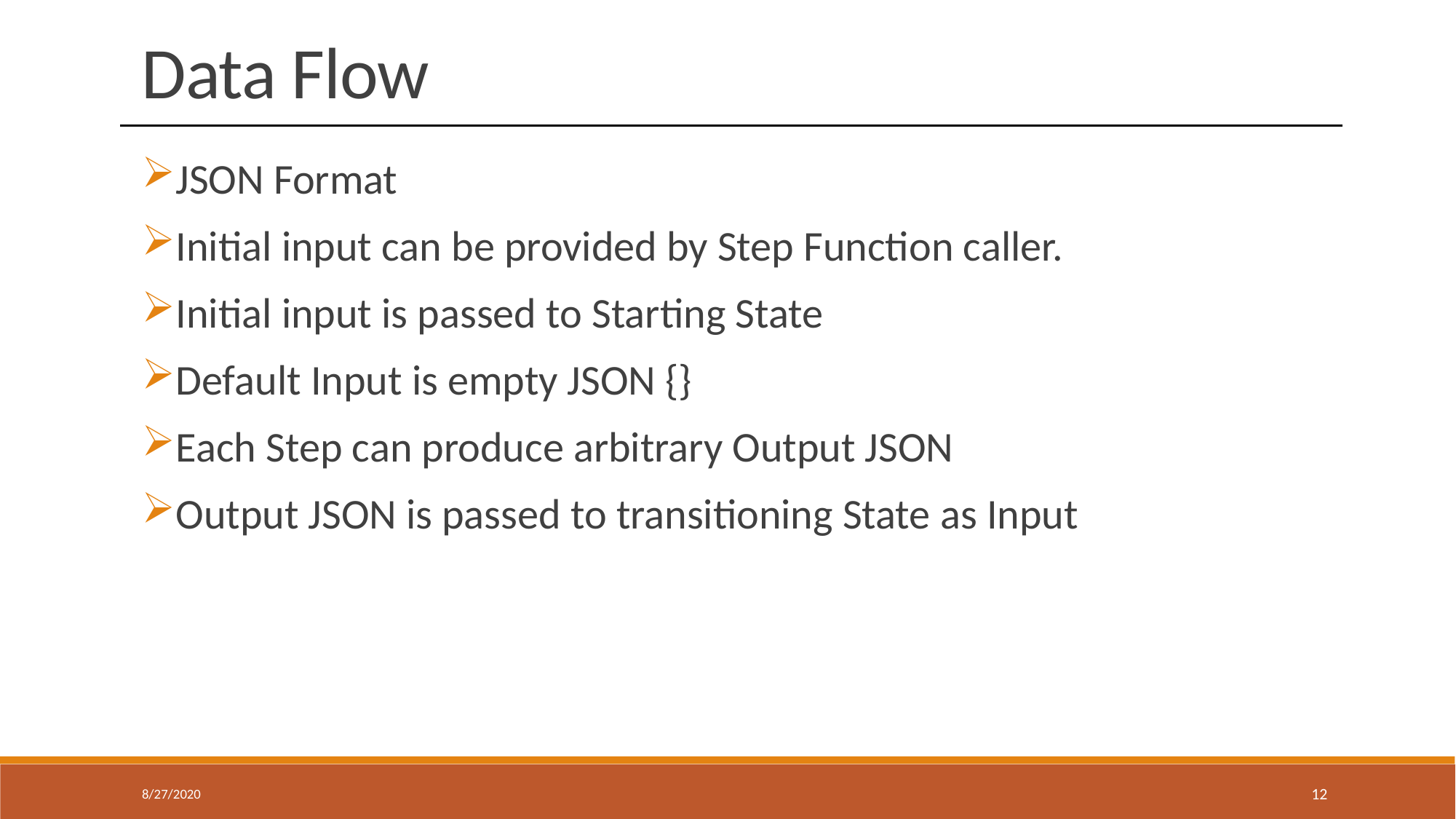

Data Flow
JSON Format
Initial input can be provided by Step Function caller.
Initial input is passed to Starting State
Default Input is empty JSON {}
Each Step can produce arbitrary Output JSON
Output JSON is passed to transitioning State as Input

8/27/2020
12